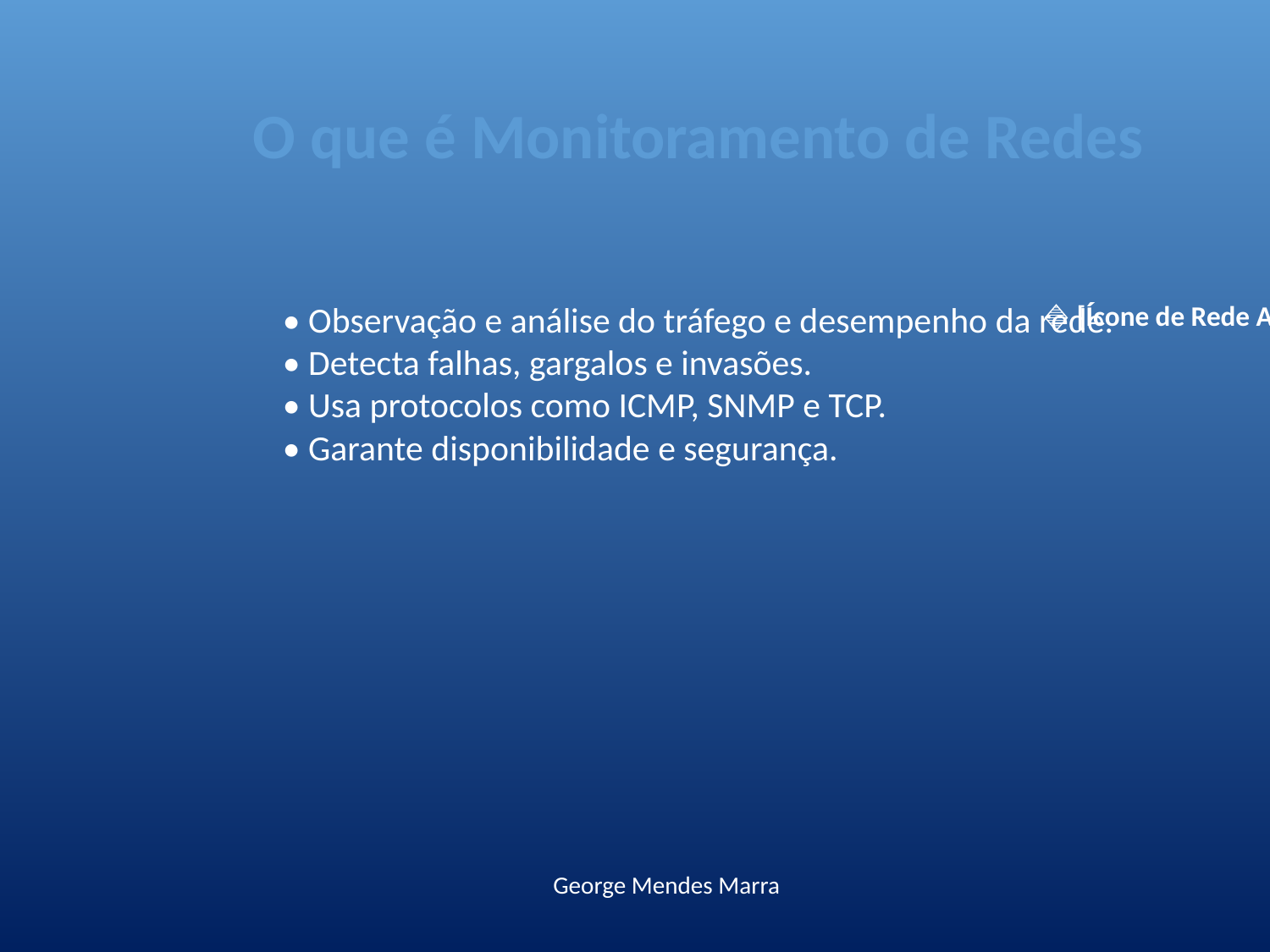

O que é Monitoramento de Redes
• Observação e análise do tráfego e desempenho da rede.
• Detecta falhas, gargalos e invasões.
• Usa protocolos como ICMP, SNMP e TCP.
• Garante disponibilidade e segurança.
🔷 [Ícone de Rede Aqui]
George Mendes Marra